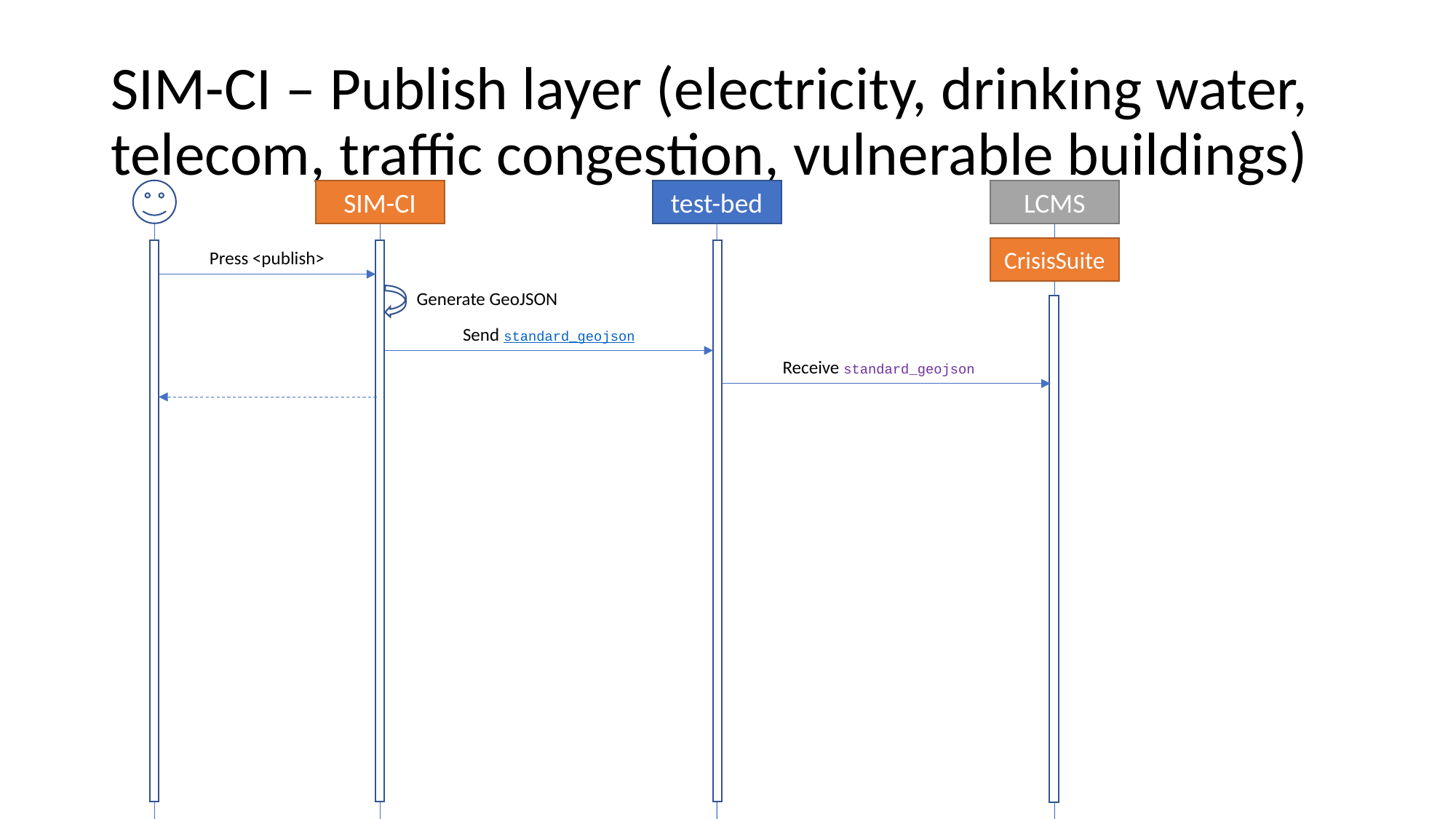

# SIM-CI – Publish layer (electricity, drinking water, telecom, traffic congestion, vulnerable buildings)

SIM-CI
test-bed
LCMS
CrisisSuite

Press <publish>
Generate GeoJSON

Send standard_geojson
Receive standard_geojson